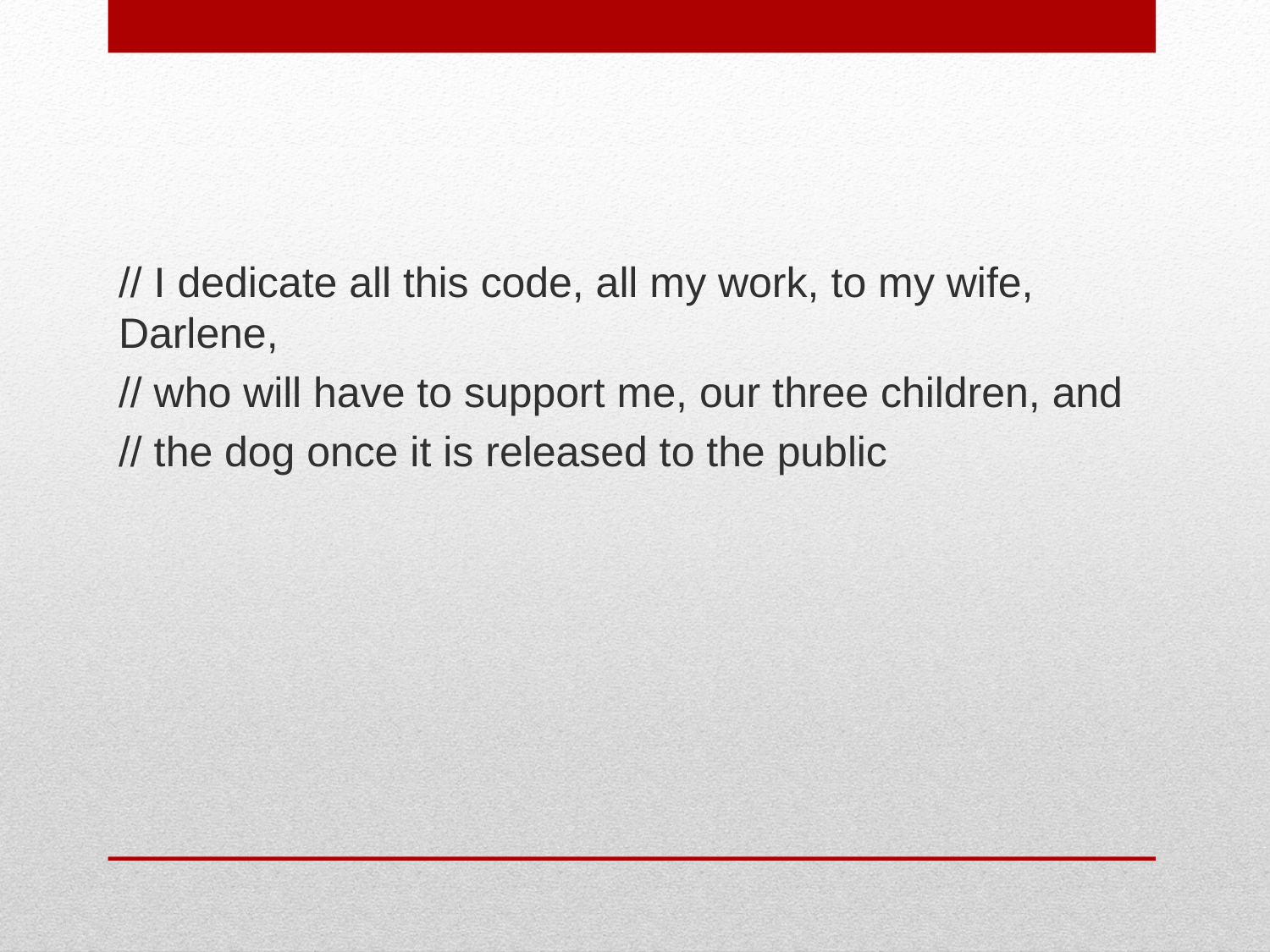

// I dedicate all this code, all my work, to my wife, Darlene,
// who will have to support me, our three children, and
// the dog once it is released to the public
#